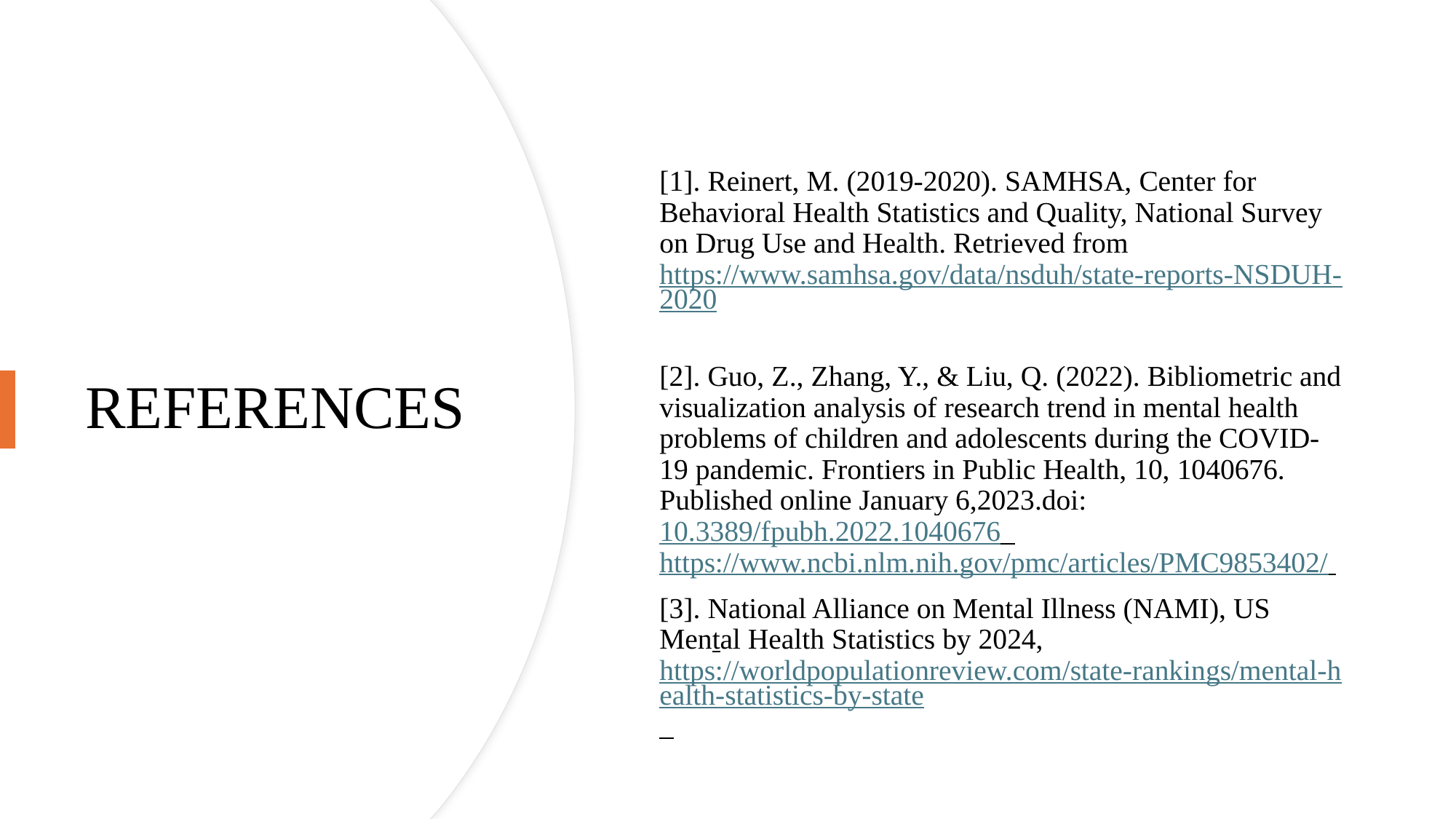

[1]. Reinert, M. (2019-2020). SAMHSA, Center for Behavioral Health Statistics and Quality, National Survey on Drug Use and Health. Retrieved from https://www.samhsa.gov/data/nsduh/state-reports-NSDUH-2020
[2]. Guo, Z., Zhang, Y., & Liu, Q. (2022). Bibliometric and visualization analysis of research trend in mental health problems of children and adolescents during the COVID-19 pandemic. Frontiers in Public Health, 10, 1040676. Published online January 6,2023.doi: 10.3389/fpubh.2022.1040676  https://www.ncbi.nlm.nih.gov/pmc/articles/PMC9853402/
[3]. National Alliance on Mental Illness (NAMI), US Mental Health Statistics by 2024, https://worldpopulationreview.com/state-rankings/mental-health-statistics-by-state

# REFERENCES